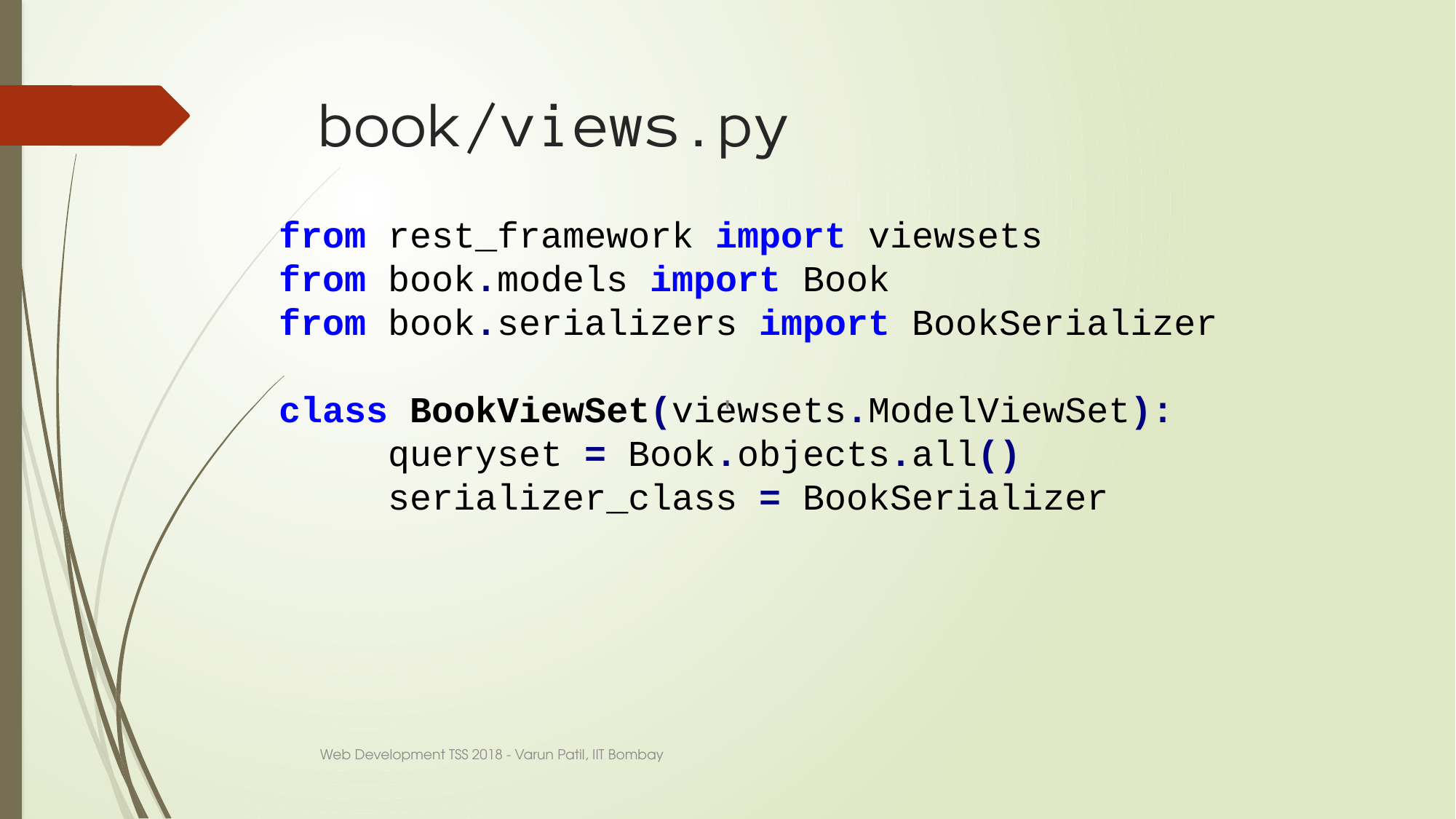

# book/views.py
from rest_framework import viewsets
from book.models import Book
from book.serializers import BookSerializer

class BookViewSet(viewsets.ModelViewSet):
	queryset = Book.objects.all()
	serializer_class = BookSerializer
'
Web Development TSS 2018 - Varun Patil, IIT Bombay